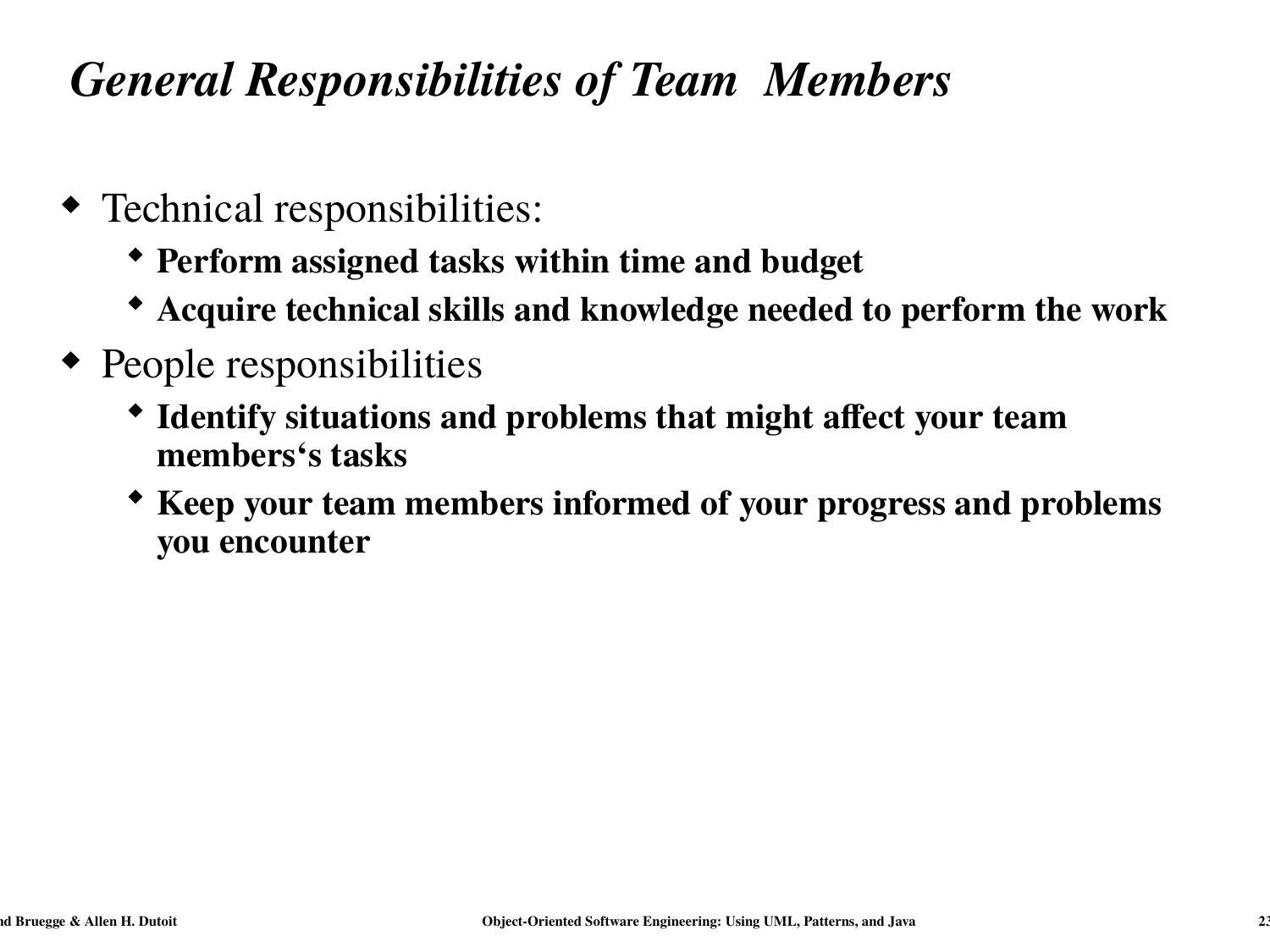

# General Responsibilities of Team  Members
Technical responsibilities:
Perform assigned tasks within time and budget
Acquire technical skills and knowledge needed to perform the work
People responsibilities
Identify situations and problems that might affect your team members‘s tasks
Keep your team members informed of your progress and problems you encounter